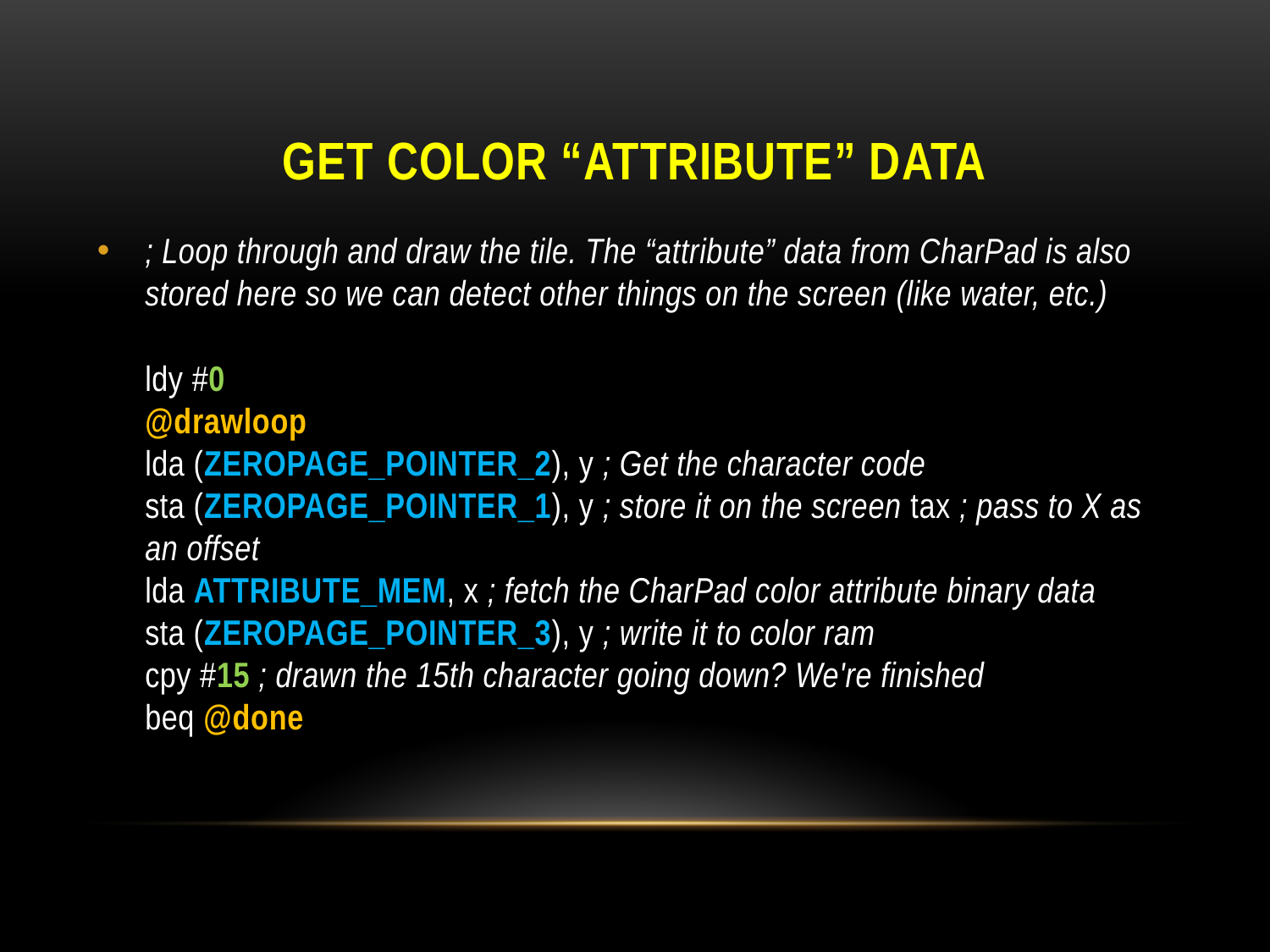

# Get color “attribute” data
; Loop through and draw the tile. The “attribute” data from CharPad is also stored here so we can detect other things on the screen (like water, etc.)
ldy #0
@drawloop
lda (ZEROPAGE_POINTER_2), y ; Get the character code
sta (ZEROPAGE_POINTER_1), y ; store it on the screen tax ; pass to X as an offset
lda ATTRIBUTE_MEM, x ; fetch the CharPad color attribute binary data
sta (ZEROPAGE_POINTER_3), y ; write it to color ram
cpy #15 ; drawn the 15th character going down? We're finished
beq @done